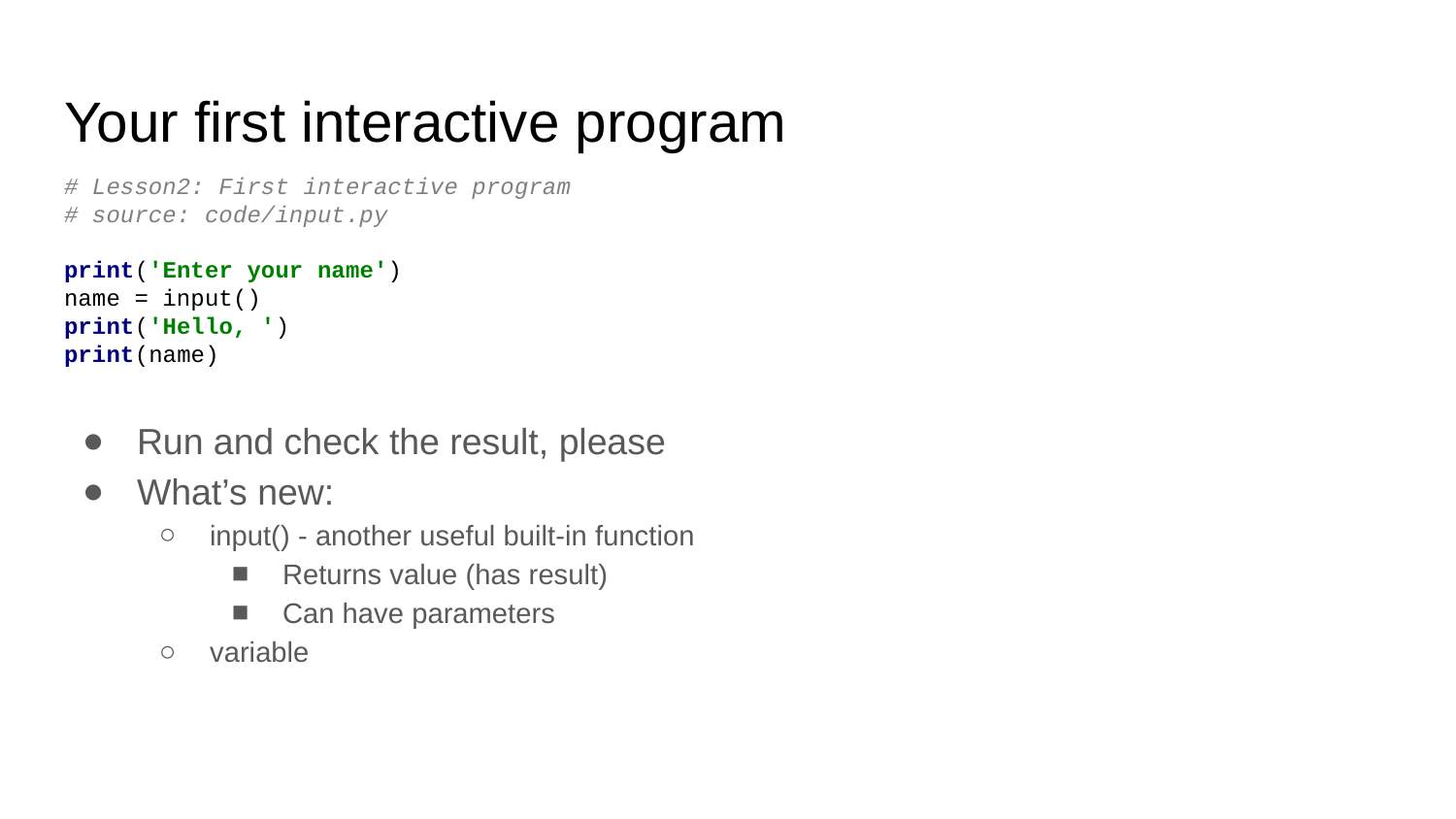

# Your first interactive program
# Lesson2: First interactive program
# source: code/input.py

print('Enter your name')
name = input()
print('Hello, ')
print(name)

Run and check the result, please
What’s new:
input() - another useful built-in function
Returns value (has result)
Can have parameters
variable